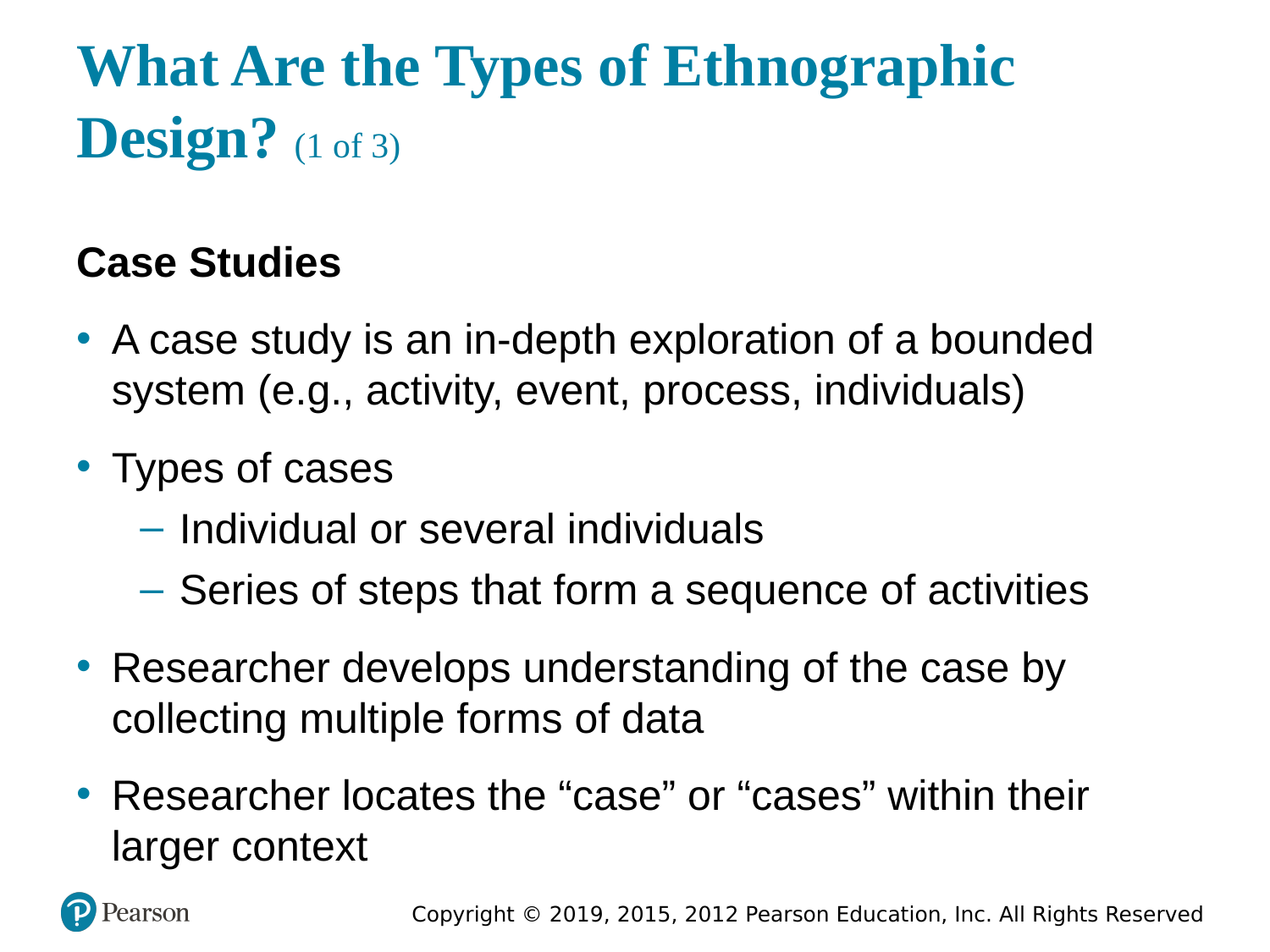

# What Are the Types of Ethnographic Design? (1 of 3)
Case Studies
A case study is an in-depth exploration of a bounded system (e.g., activity, event, process, individuals)
Types of cases
Individual or several individuals
Series of steps that form a sequence of activities
Researcher develops understanding of the case by collecting multiple forms of data
Researcher locates the “case” or “cases” within their larger context